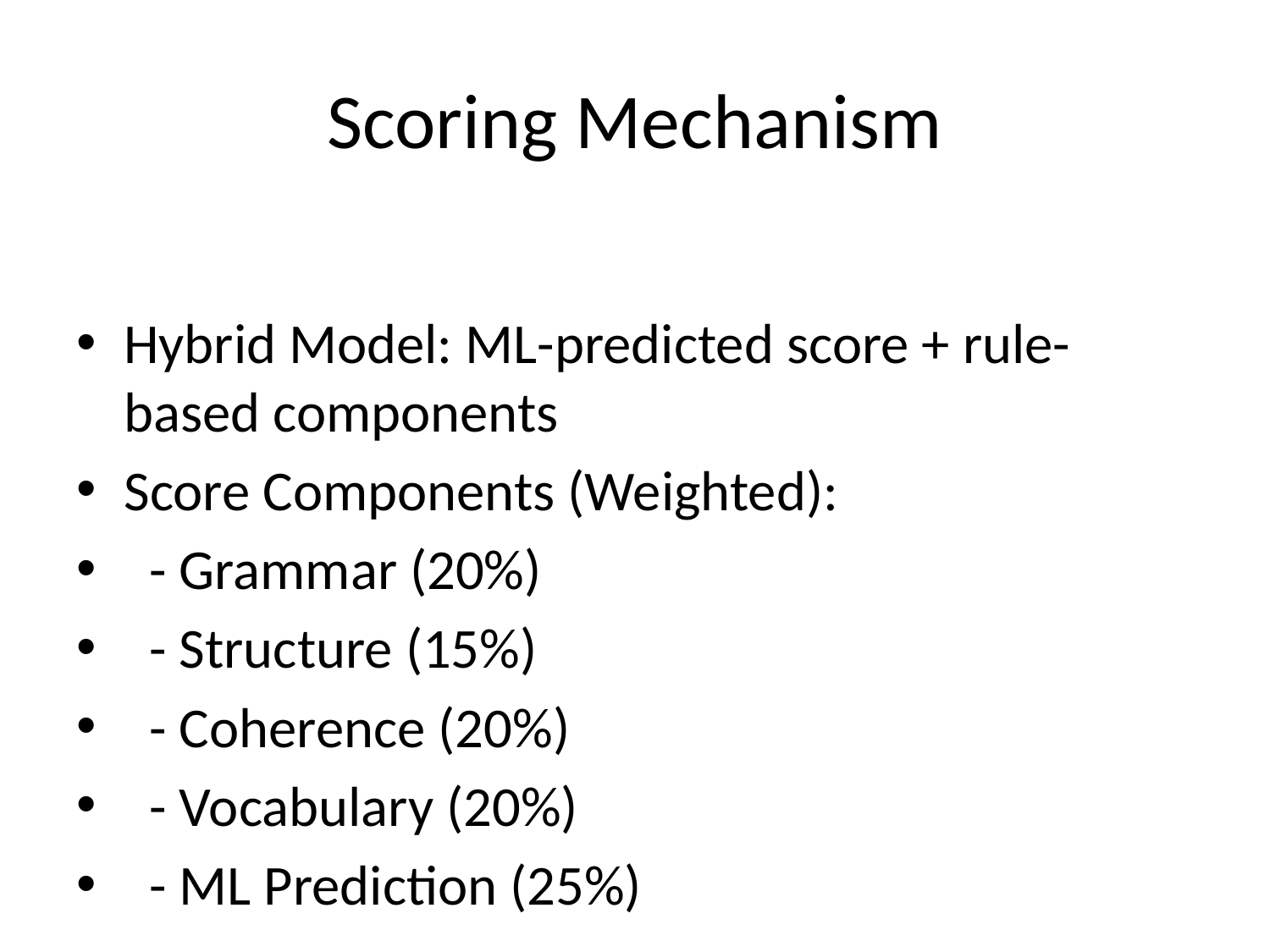

# Scoring Mechanism

Hybrid Model: ML-predicted score + rule-based components
Score Components (Weighted):
  - Grammar (20%)
  - Structure (15%)
  - Coherence (20%)
  - Vocabulary (20%)
  - ML Prediction (25%)